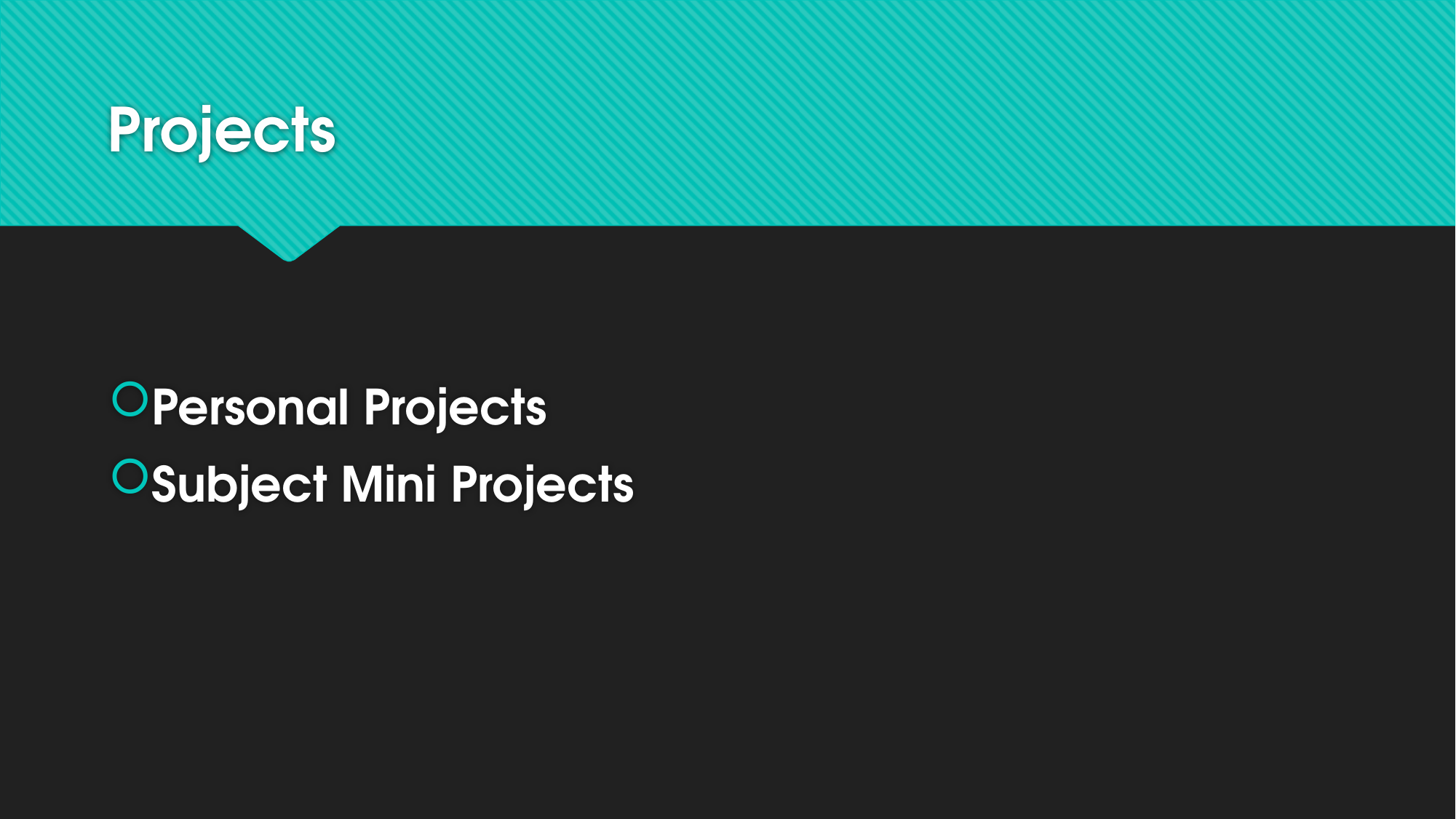

# Projects
Personal Projects
Subject Mini Projects